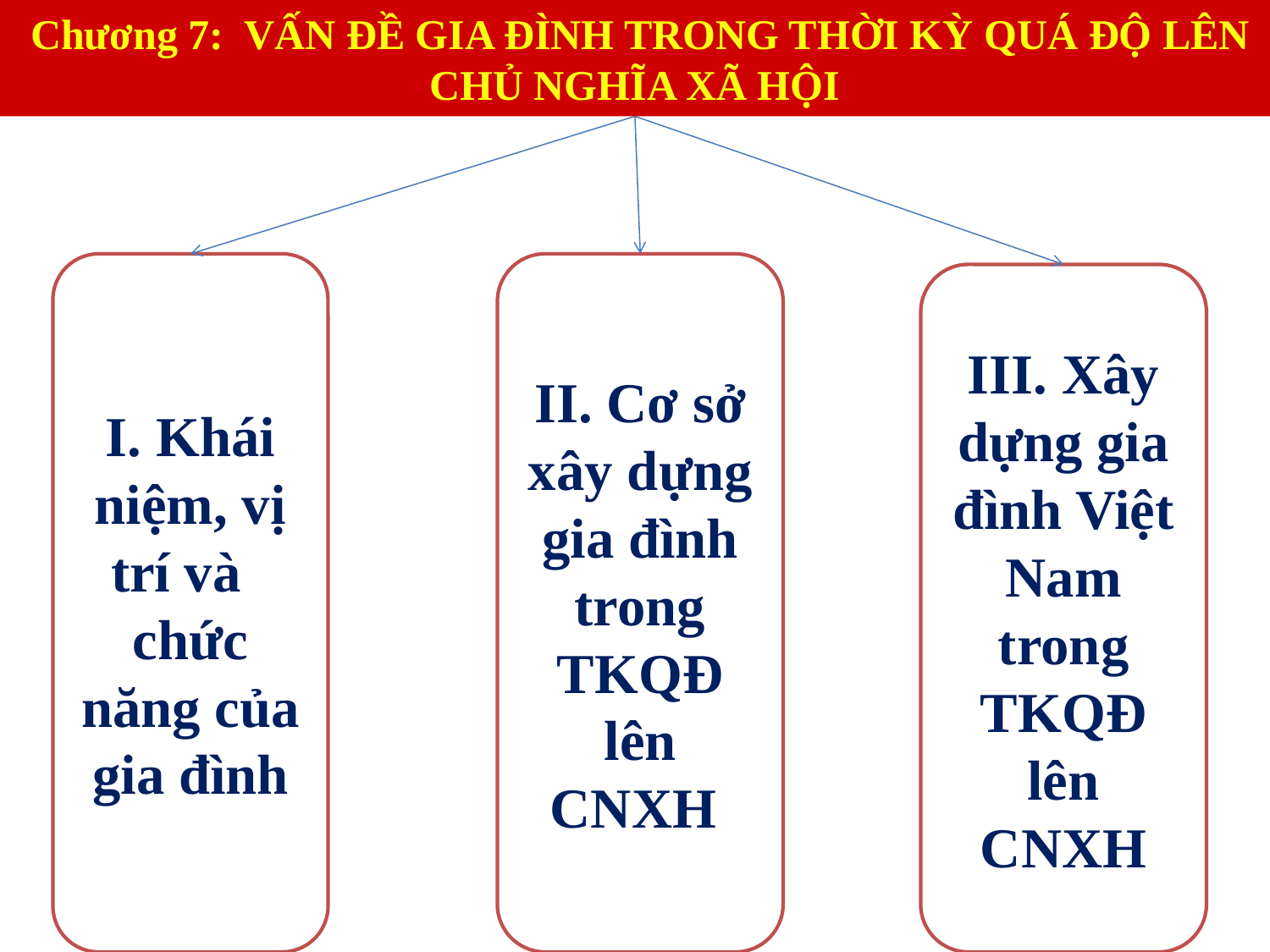

Chương 7:  VẤN ĐỀ GIA ĐÌNH TRONG THỜI KỲ QUÁ ĐỘ LÊN CHỦ NGHĨA XÃ HỘI
I. Khái niệm, vị trí và   chức năng của gia đình
II. Cơ sở xây dựng gia đình trong TKQĐ lên CNXH
III. Xây dựng gia đình Việt Nam trong TKQĐ lên CNXH